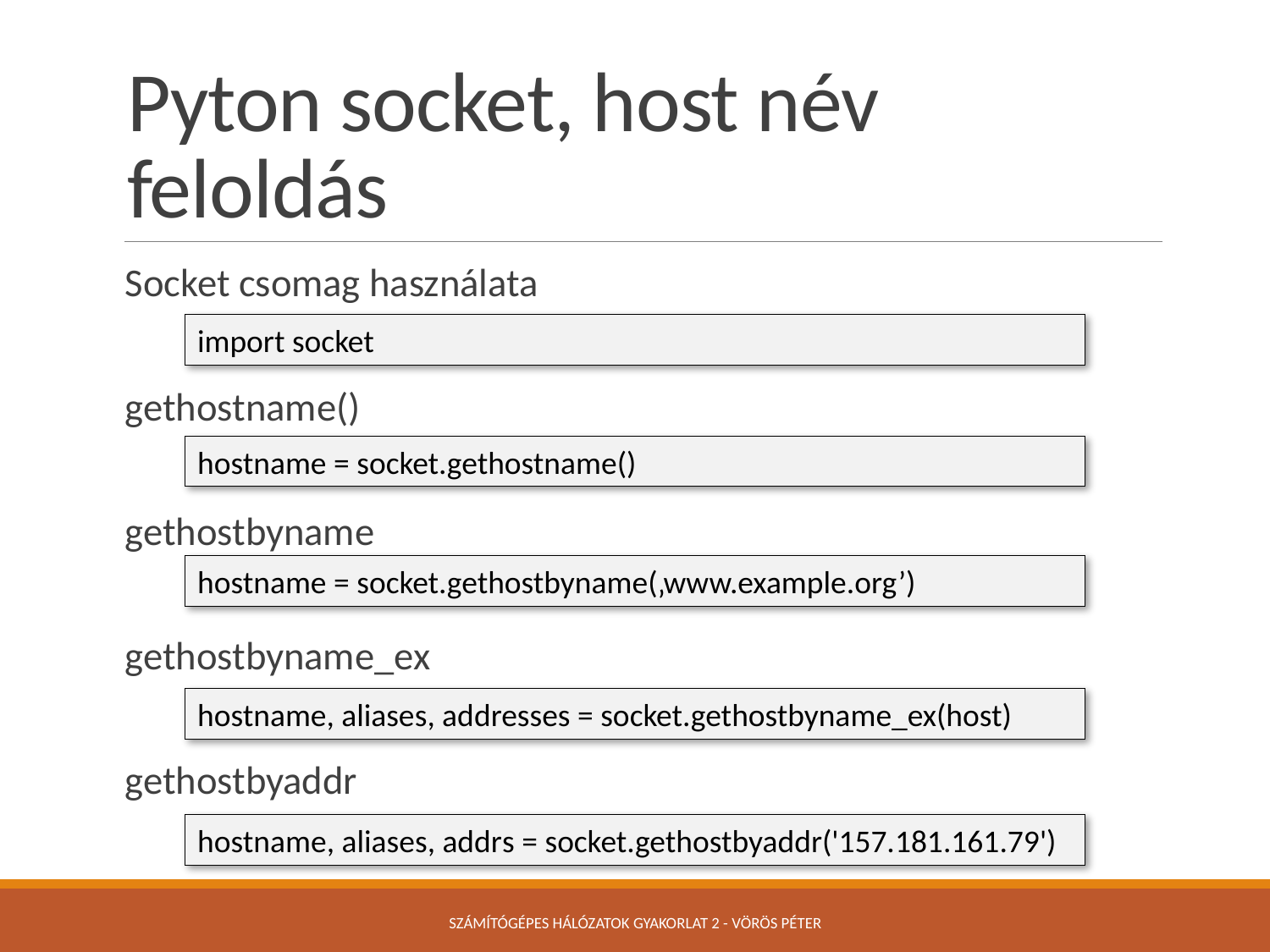

# Pyton socket, host név feloldás
Socket csomag használata

gethostname()

gethostbyname

gethostbyname_ex

gethostbyaddr
import socket
hostname = socket.gethostname()
hostname = socket.gethostbyname(‚www.example.org’)
hostname, aliases, addresses = socket.gethostbyname_ex(host)
hostname, aliases, addrs = socket.gethostbyaddr('157.181.161.79')
Számítógépes Hálózatok Gyakorlat 2 - Vörös Péter